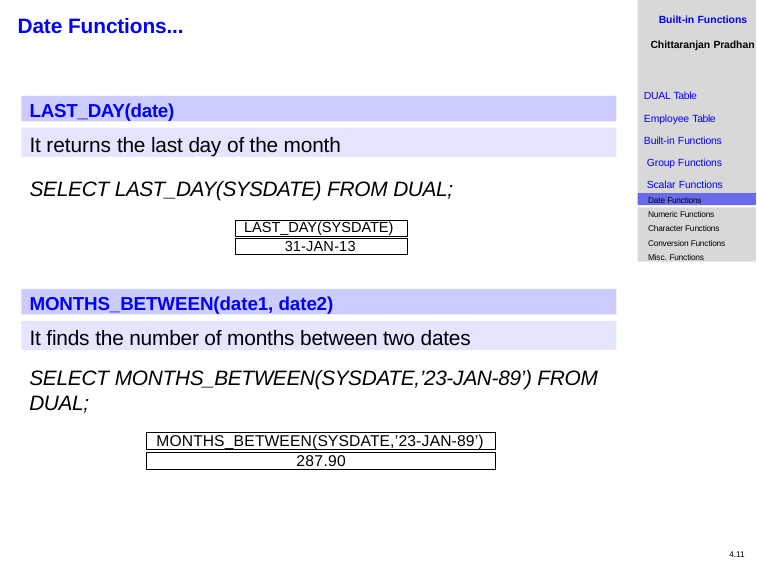

Built-in Functions

Chittaranjan Pradhan
# Date Functions...
DUAL Table
Employee Table  Built-in Functions  Group Functions  Scalar Functions
LAST_DAY(date)
It returns the last day of the month
SELECT LAST_DAY(SYSDATE) FROM DUAL;
Date Functions
Numeric Functions
Character Functions  Conversion Functions  Misc. Functions
LAST_DAY(SYSDATE)
31-JAN-13
MONTHS_BETWEEN(date1, date2)
It finds the number of months between two dates
SELECT MONTHS_BETWEEN(SYSDATE,’23-JAN-89’) FROM  DUAL;
MONTHS_BETWEEN(SYSDATE,’23-JAN-89’)
287.90
4.11